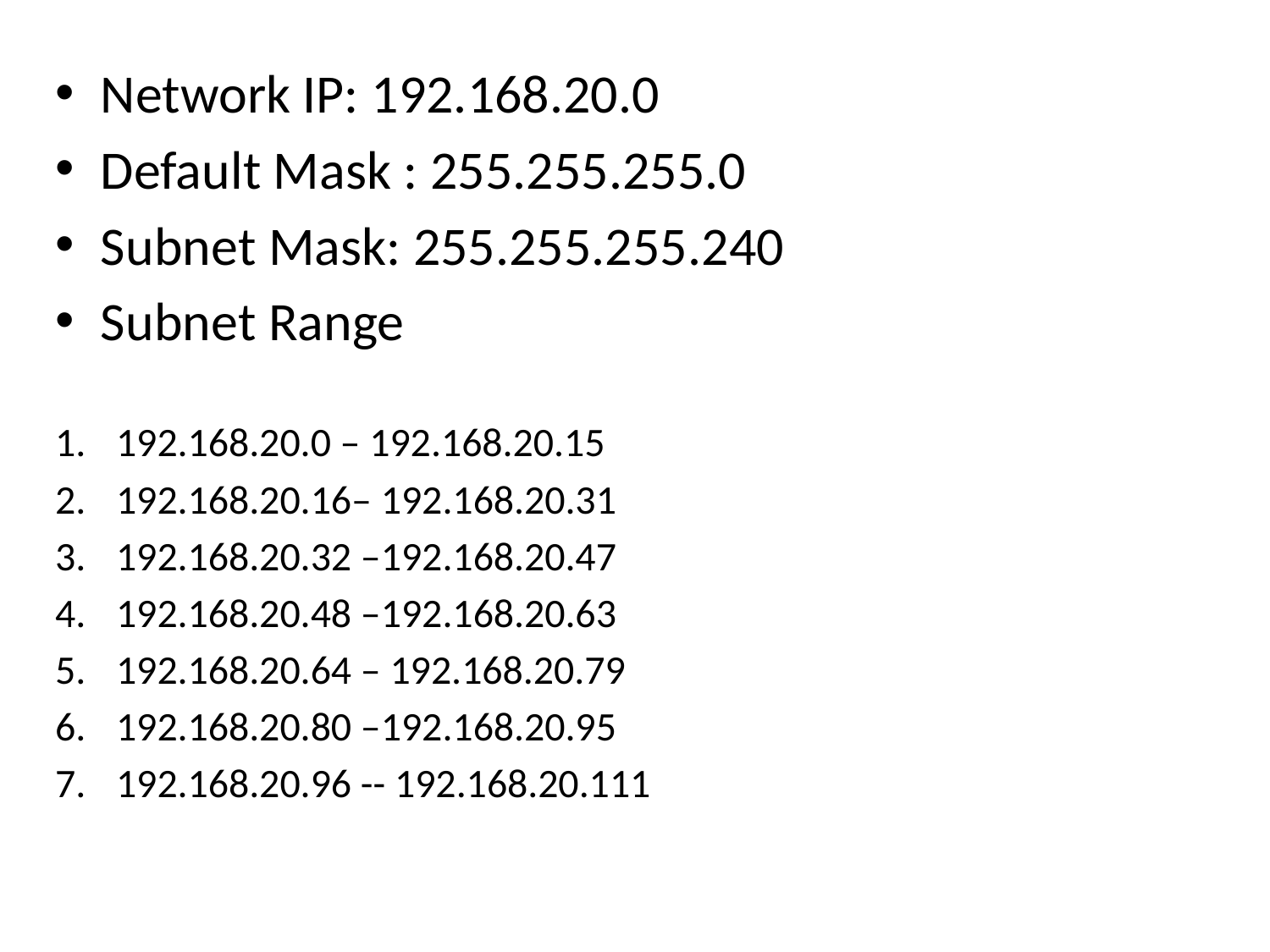

Network IP: 192.168.20.0
Default Mask : 255.255.255.0
Subnet Mask: 255.255.255.240
Subnet Range

192.168.20.0 – 192.168.20.15
192.168.20.16– 192.168.20.31
192.168.20.32 –192.168.20.47
192.168.20.48 –192.168.20.63
192.168.20.64 – 192.168.20.79
192.168.20.80 –192.168.20.95
192.168.20.96 -- 192.168.20.111